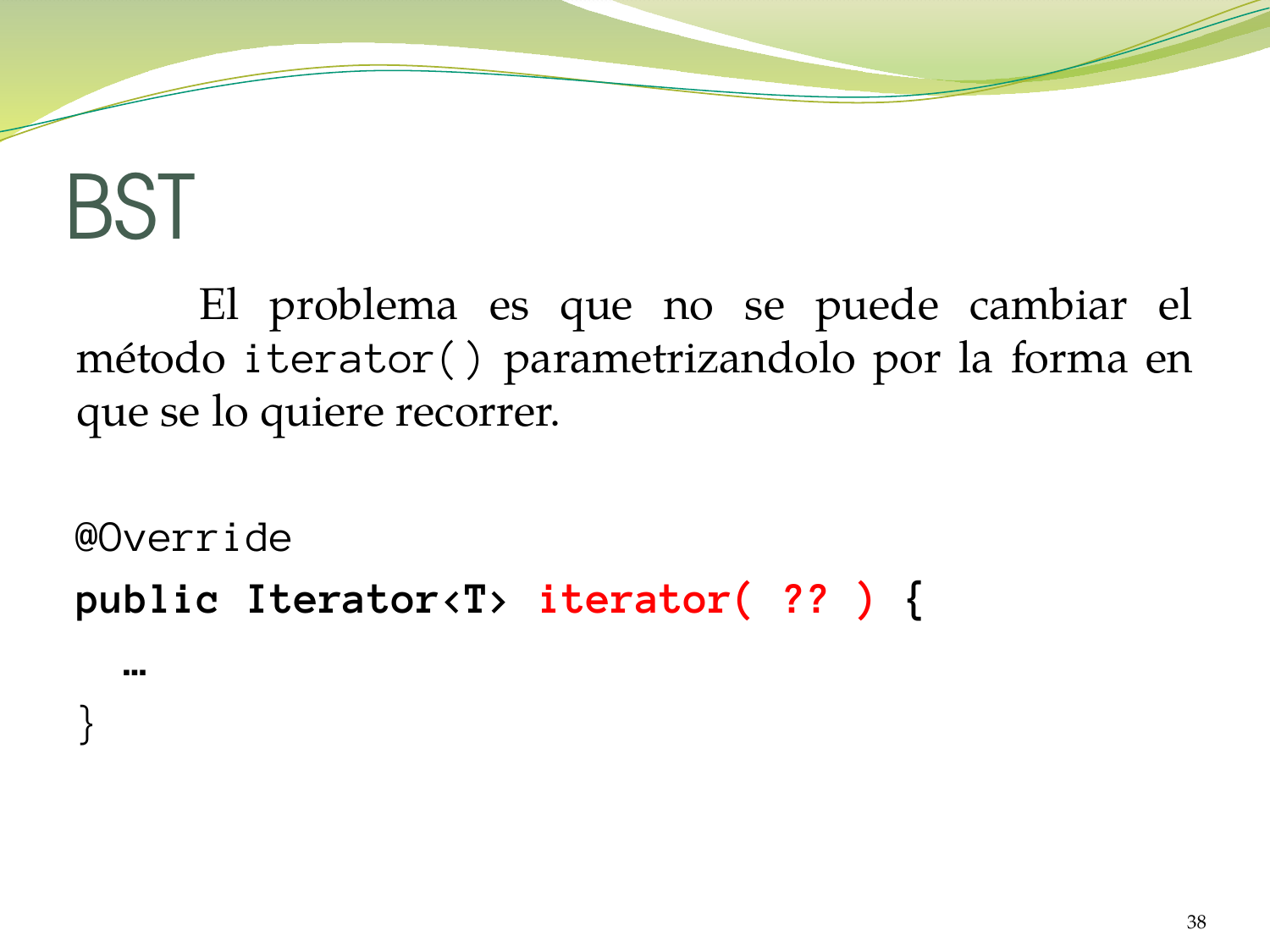

# BST
	El problema es que no se puede cambiar el método iterator() parametrizandolo por la forma en que se lo quiere recorrer.

@Override
public Iterator<T> iterator( ?? ) {
  …
}

38